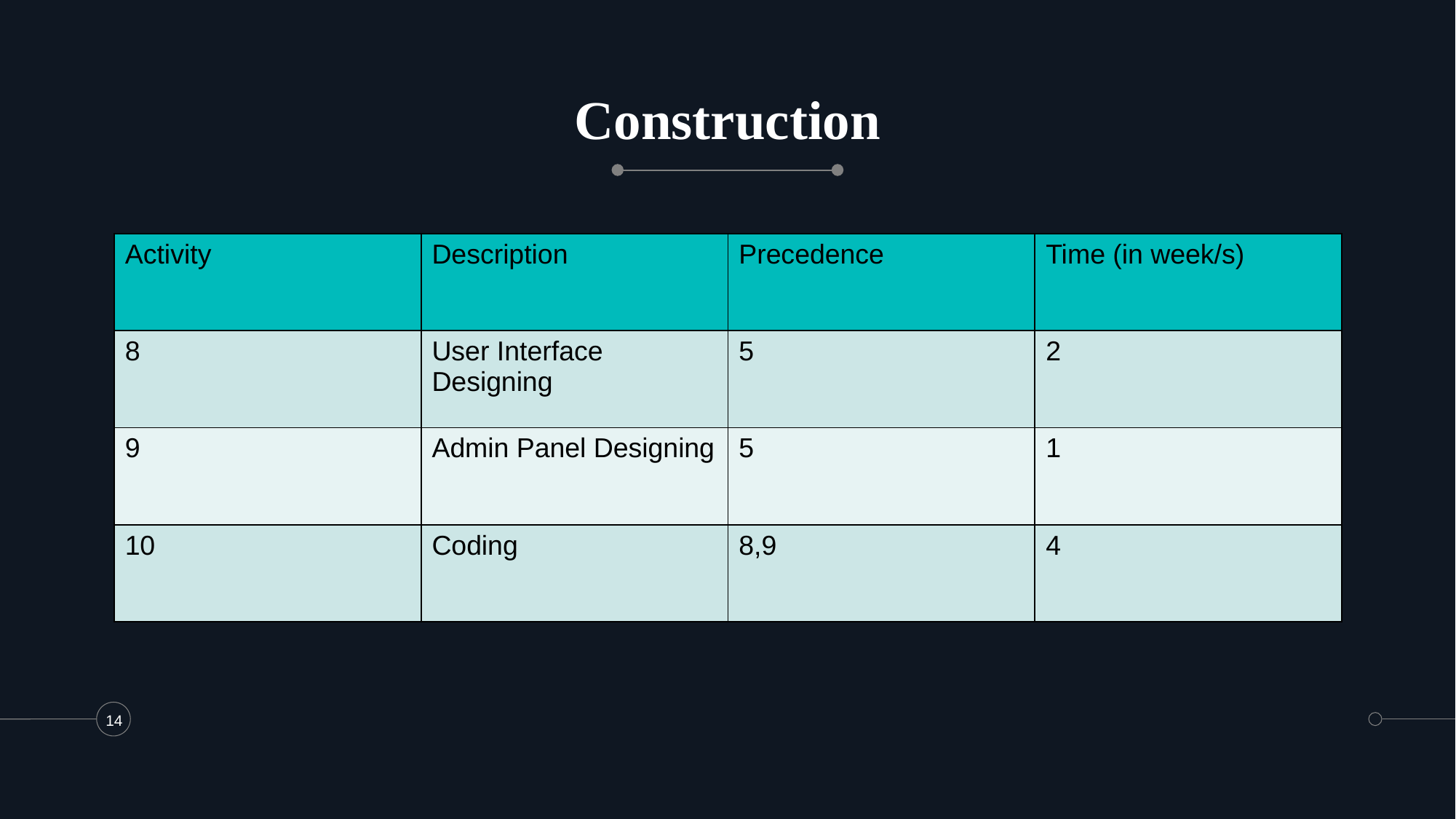

# Construction
| Activity | Description | Precedence | Time (in week/s) |
| --- | --- | --- | --- |
| 8 | User Interface Designing | 5 | 2 |
| 9 | Admin Panel Designing | 5 | 1 |
| 10 | Coding | 8,9 | 4 |
14